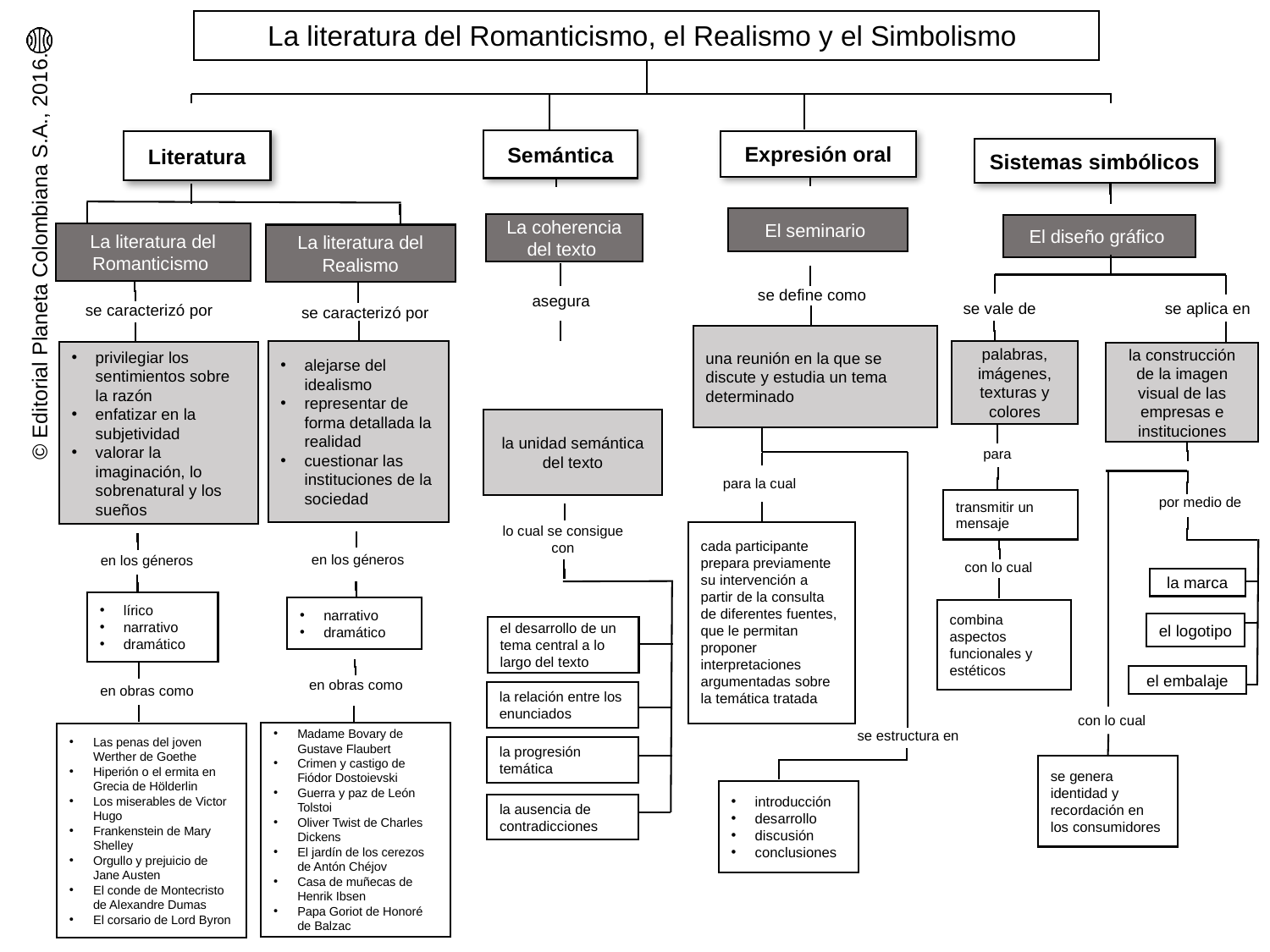

La literatura del Romanticismo, el Realismo y el Simbolismo
Semántica
Expresión oral
Literatura
Sistemas simbólicos
El seminario
La coherencia del texto
El diseño gráfico
La literatura del Romanticismo
La literatura del Realismo
se define como
asegura
se vale de
se aplica en
se caracterizó por
se caracterizó por
una reunión en la que se discute y estudia un tema determinado

alejarse del idealismo
representar de forma detallada la realidad
cuestionar las instituciones de la sociedad

palabras, imágenes, texturas y colores
privilegiar los sentimientos sobre la razón
enfatizar en la subjetividad
valorar la imaginación, lo sobrenatural y los sueños
la construcción de la imagen visual de las empresas e instituciones
la unidad semántica del texto
para
para la cual
por medio de
transmitir un mensaje
lo cual se consigue con

cada participante prepara previamente su intervención a partir de la consulta de diferentes fuentes, que le permitan proponer interpretaciones argumentadas sobre la temática tratada

en los géneros
en los géneros
con lo cual
la marca

lírico
narrativo
dramático

narrativo
dramático

combina aspectos funcionales y estéticos
el logotipo
el desarrollo de un tema central a lo largo del texto
el embalaje
en obras como
en obras como
la relación entre los enunciados
con lo cual
 se estructura en
Madame Bovary de Gustave Flaubert
Crimen y castigo de Fiódor Dostoievski
Guerra y paz de León Tolstoi
Oliver Twist de Charles Dickens
El jardín de los cerezos de Antón Chéjov
Casa de muñecas de Henrik Ibsen
Papa Goriot de Honoré de Balzac
Las penas del joven Werther de Goethe
Hiperión o el ermita en Grecia de Hölderlin
Los miserables de Victor Hugo
Frankenstein de Mary Shelley
Orgullo y prejuicio de Jane Austen
El conde de Montecristo de Alexandre Dumas
El corsario de Lord Byron
la progresión temática
se genera identidad y recordación en los consumidores
introducción
desarrollo
discusión
conclusiones
la ausencia de contradicciones